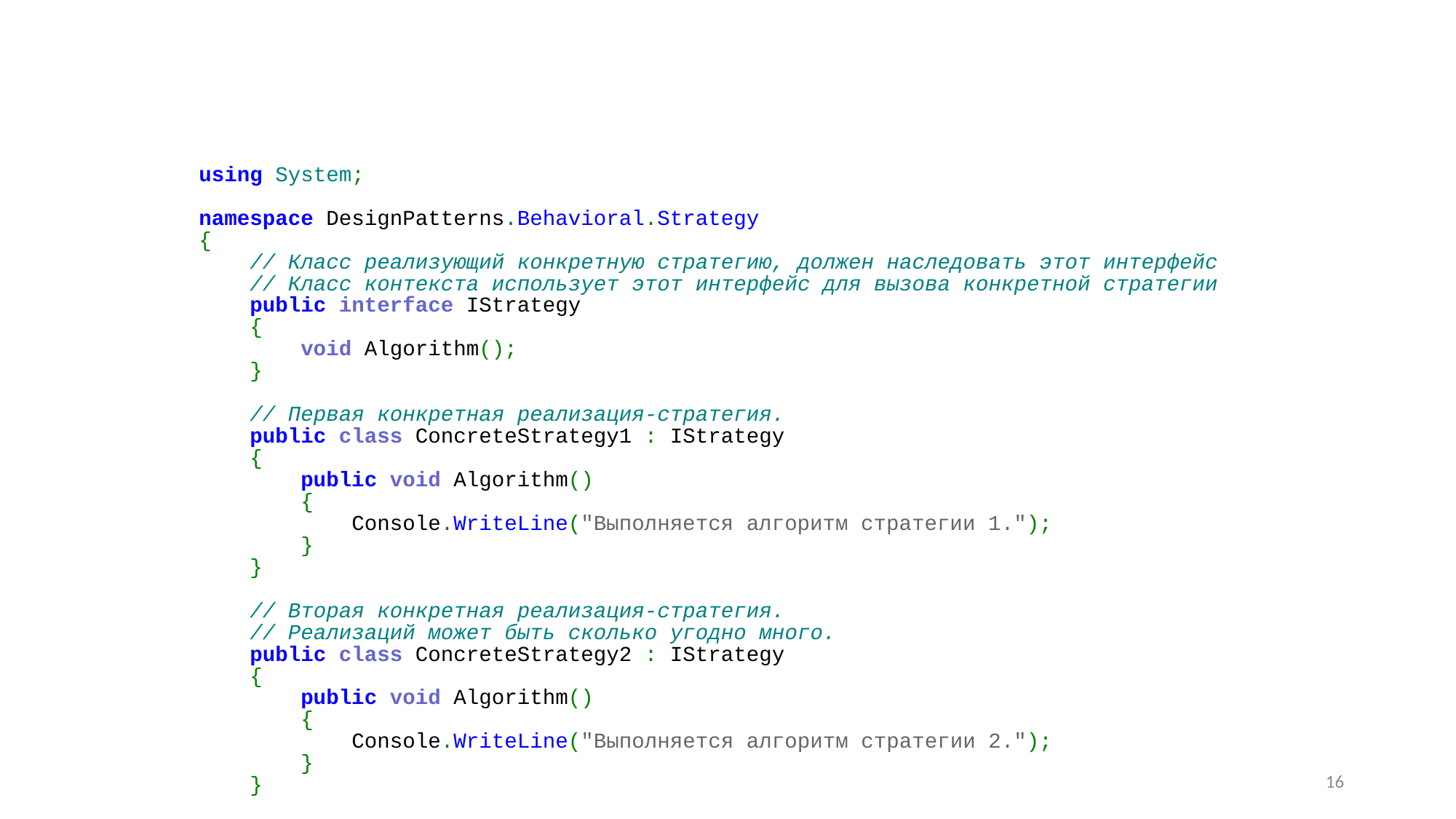

#
using System;

namespace DesignPatterns.Behavioral.Strategy
{
    // Класс реализующий конкретную стратегию, должен наследовать этот интерфейс
    // Класс контекста использует этот интерфейс для вызова конкретной стратегии
    public interface IStrategy
    {
        void Algorithm();
    }

    // Первая конкретная реализация-стратегия.
    public class ConcreteStrategy1 : IStrategy
    {
        public void Algorithm()
        {
            Console.WriteLine("Выполняется алгоритм стратегии 1.");
        }
    }

    // Вторая конкретная реализация-стратегия.
    // Реализаций может быть сколько угодно много.
    public class ConcreteStrategy2 : IStrategy
    {
        public void Algorithm()
        {
            Console.WriteLine("Выполняется алгоритм стратегии 2.");
        }
    }
16